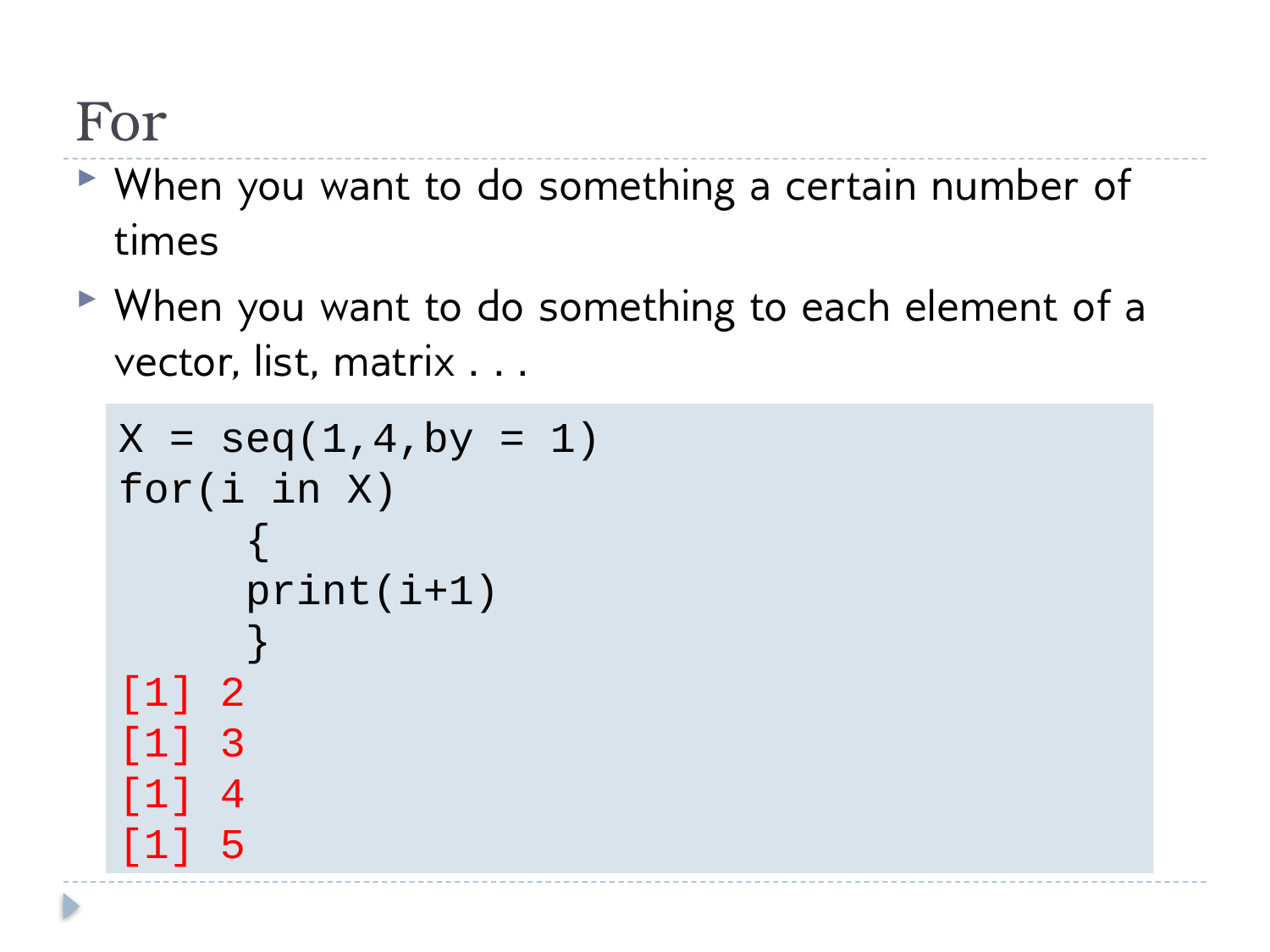

# For
When you want to do something a certain number of times
When you want to do something to each element of a vector, list, matrix . . .
X = seq(1,4,by = 1)
for(i in X)
	{
	print(i+1)
	}
[1] 2
[1] 3
[1] 4
[1] 5